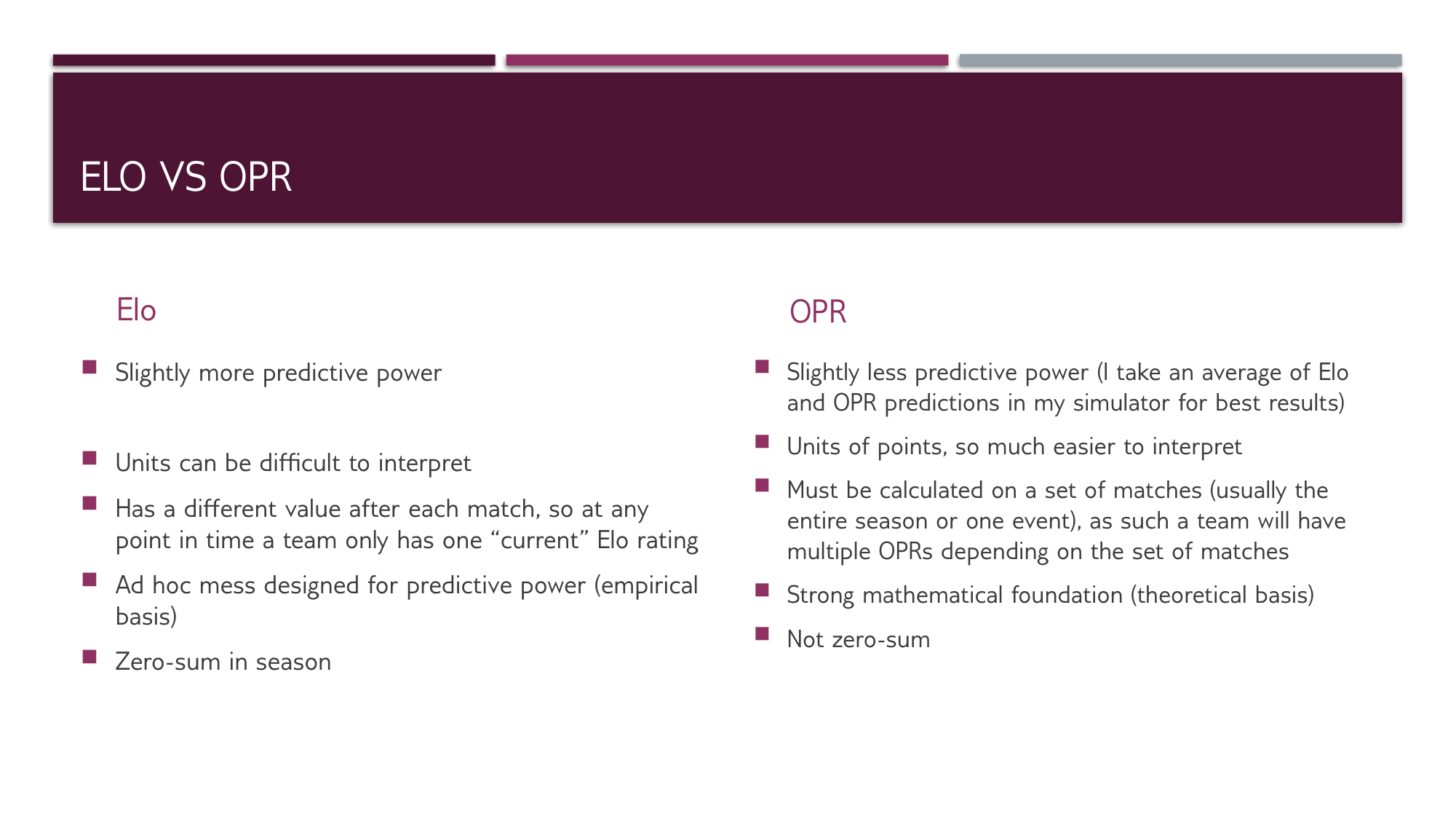

# Elo vs OPR
Elo
OPR
Slightly more predictive power

Units can be difficult to interpret
Has a different value after each match, so at any point in time a team only has one “current” Elo rating
Ad hoc mess designed for predictive power (empirical basis)
Zero-sum in season
Slightly less predictive power (I take an average of Elo and OPR predictions in my simulator for best results)
Units of points, so much easier to interpret
Must be calculated on a set of matches (usually the entire season or one event), as such a team will have multiple OPRs depending on the set of matches
Strong mathematical foundation (theoretical basis)
Not zero-sum